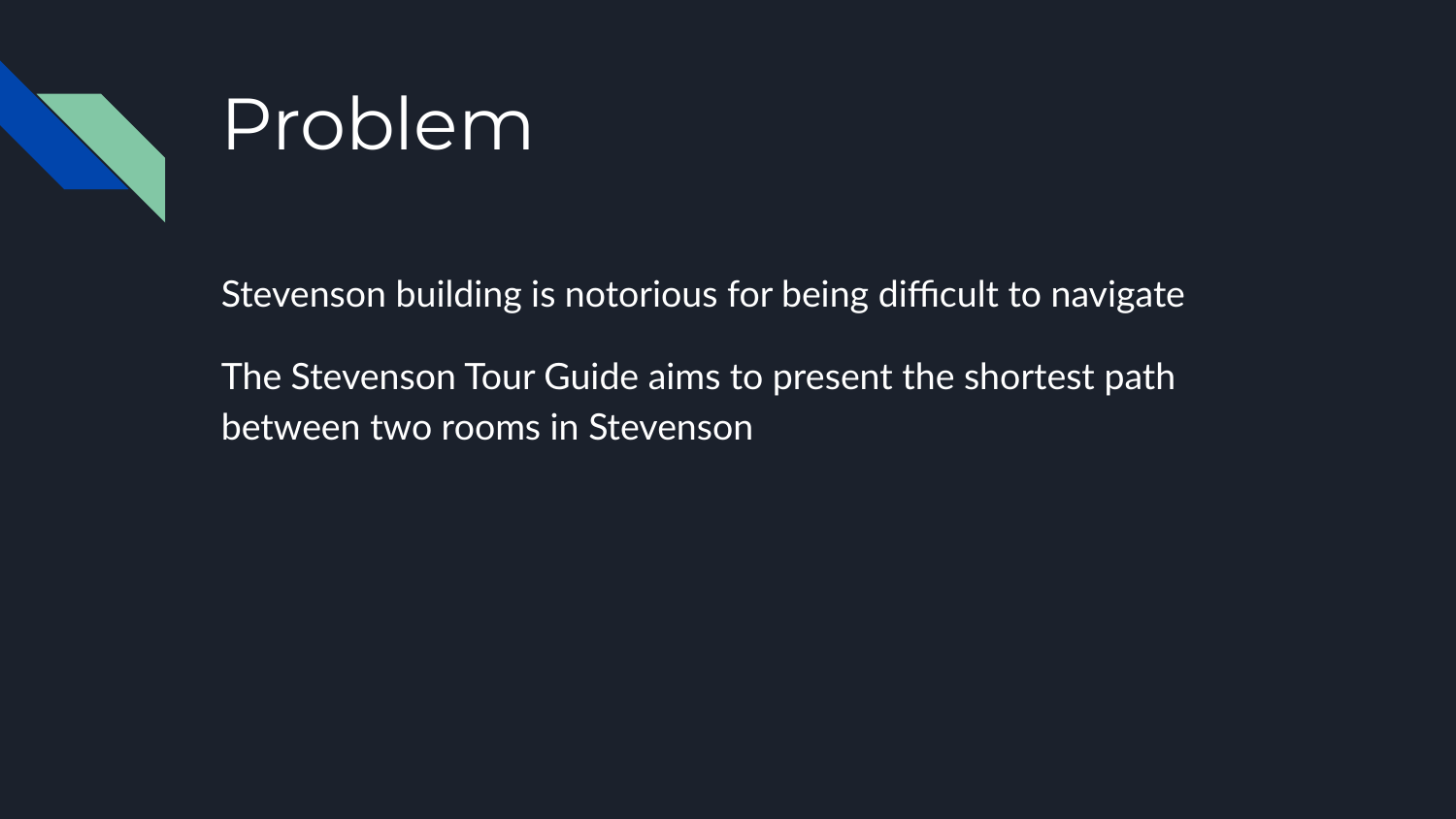

# Problem
Stevenson building is notorious for being difficult to navigate
The Stevenson Tour Guide aims to present the shortest path between two rooms in Stevenson